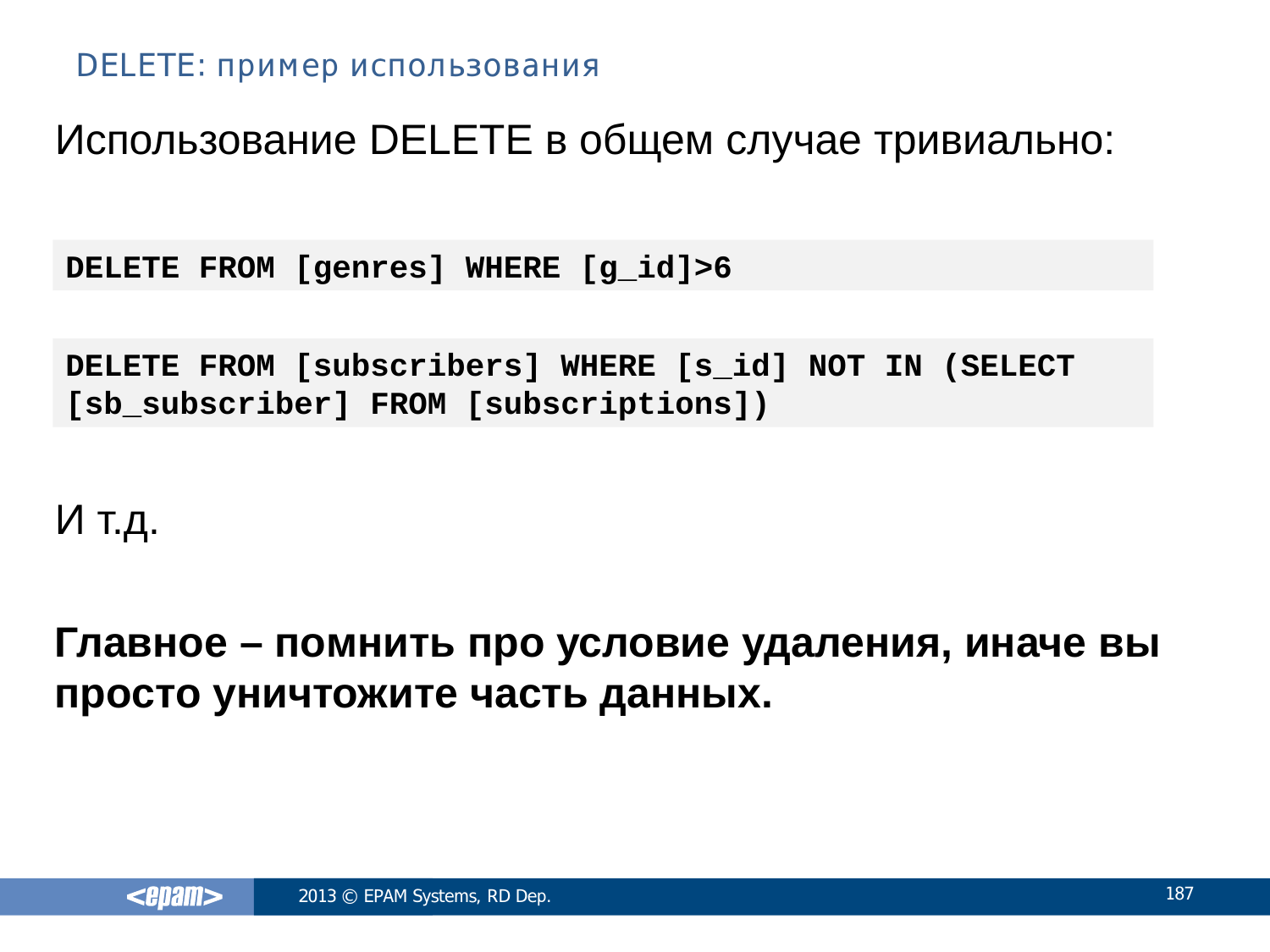

# DELETE: пример использования
Использование DELETE в общем случае тривиально:
DELETE FROM [genres] WHERE [g_id]>6
DELETE FROM [subscribers] WHERE [s_id] NOT IN (SELECT [sb_subscriber] FROM [subscriptions])
И т.д.

Главное – помнить про условие удаления, иначе вы просто уничтожите часть данных.
187
2013 © EPAM Systems, RD Dep.